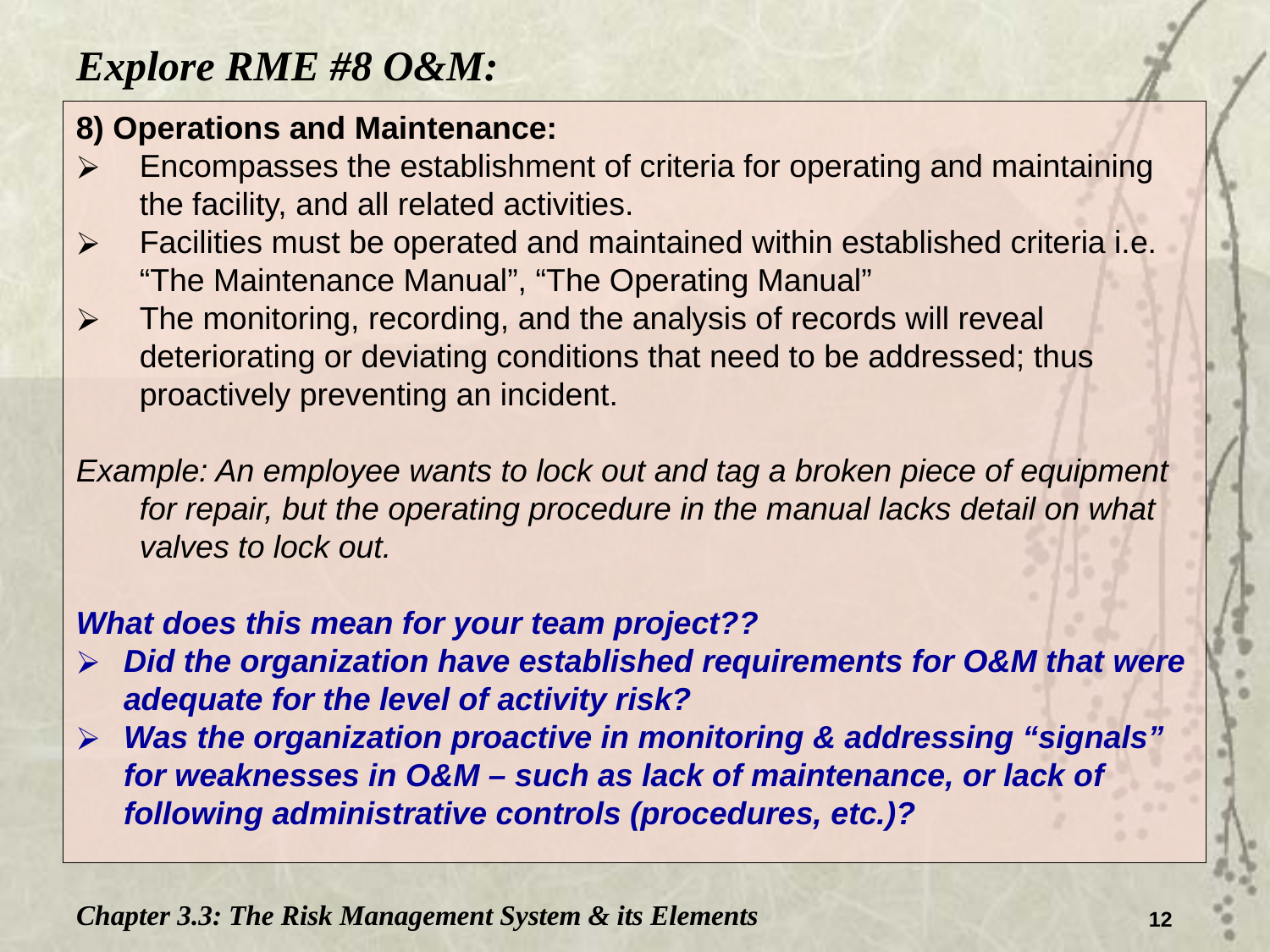

Explore RME #8 O&M:
8) Operations and Maintenance:
Encompasses the establishment of criteria for operating and maintaining the facility, and all related activities.
Facilities must be operated and maintained within established criteria i.e. “The Maintenance Manual”, “The Operating Manual”
The monitoring, recording, and the analysis of records will reveal deteriorating or deviating conditions that need to be addressed; thus proactively preventing an incident.

Example: An employee wants to lock out and tag a broken piece of equipment for repair, but the operating procedure in the manual lacks detail on what valves to lock out.

What does this mean for your team project??
Did the organization have established requirements for O&M that were adequate for the level of activity risk?
Was the organization proactive in monitoring & addressing “signals” for weaknesses in O&M – such as lack of maintenance, or lack of following administrative controls (procedures, etc.)?

Chapter 3.3: The Risk Management System & its Elements
12